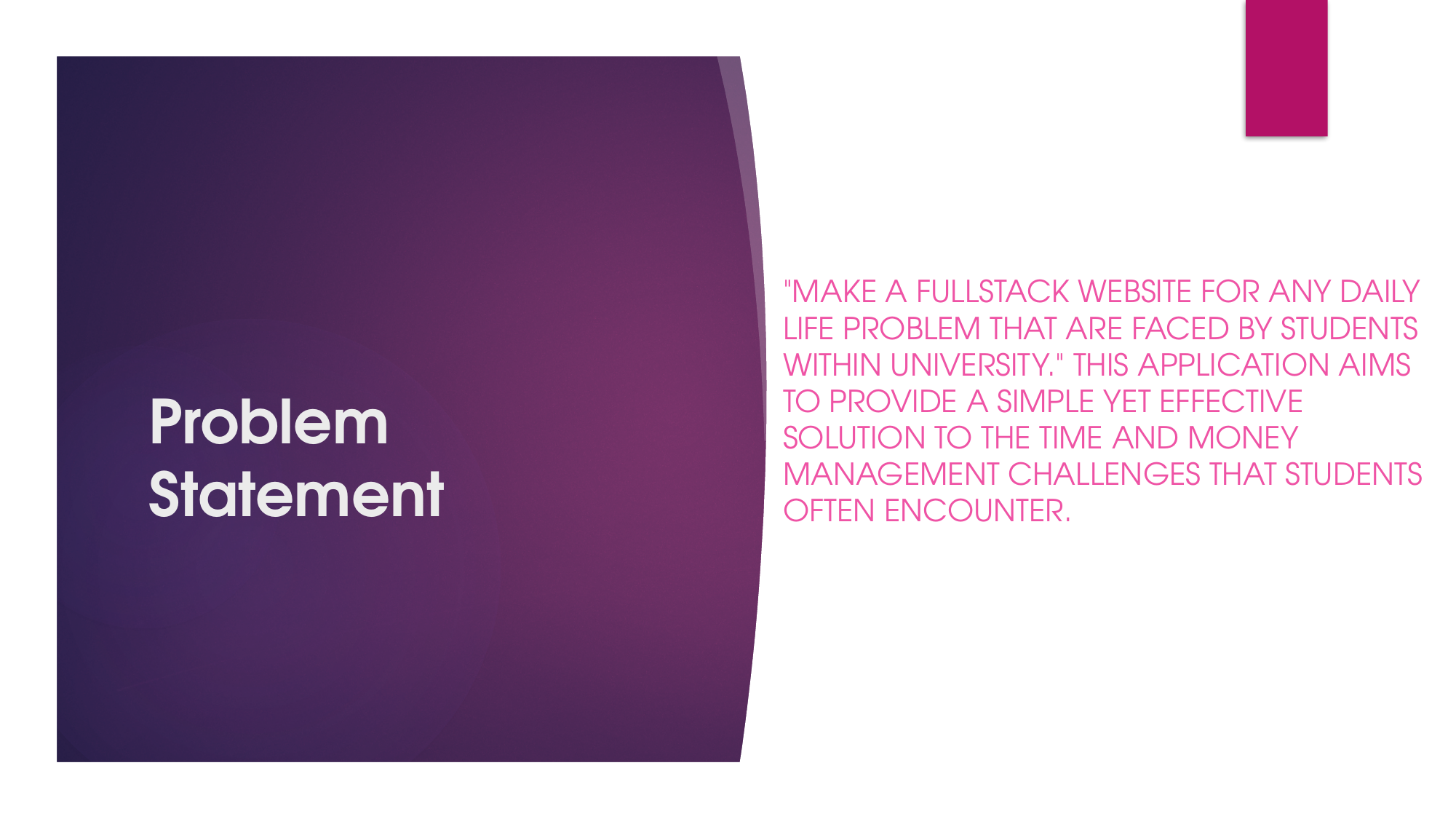

"Make A FullStack Website for Any Daily life problem that are faced by students within university." This application aims to provide a simple yet effective solution to the time and money management challenges that students often encounter.
# Problem Statement